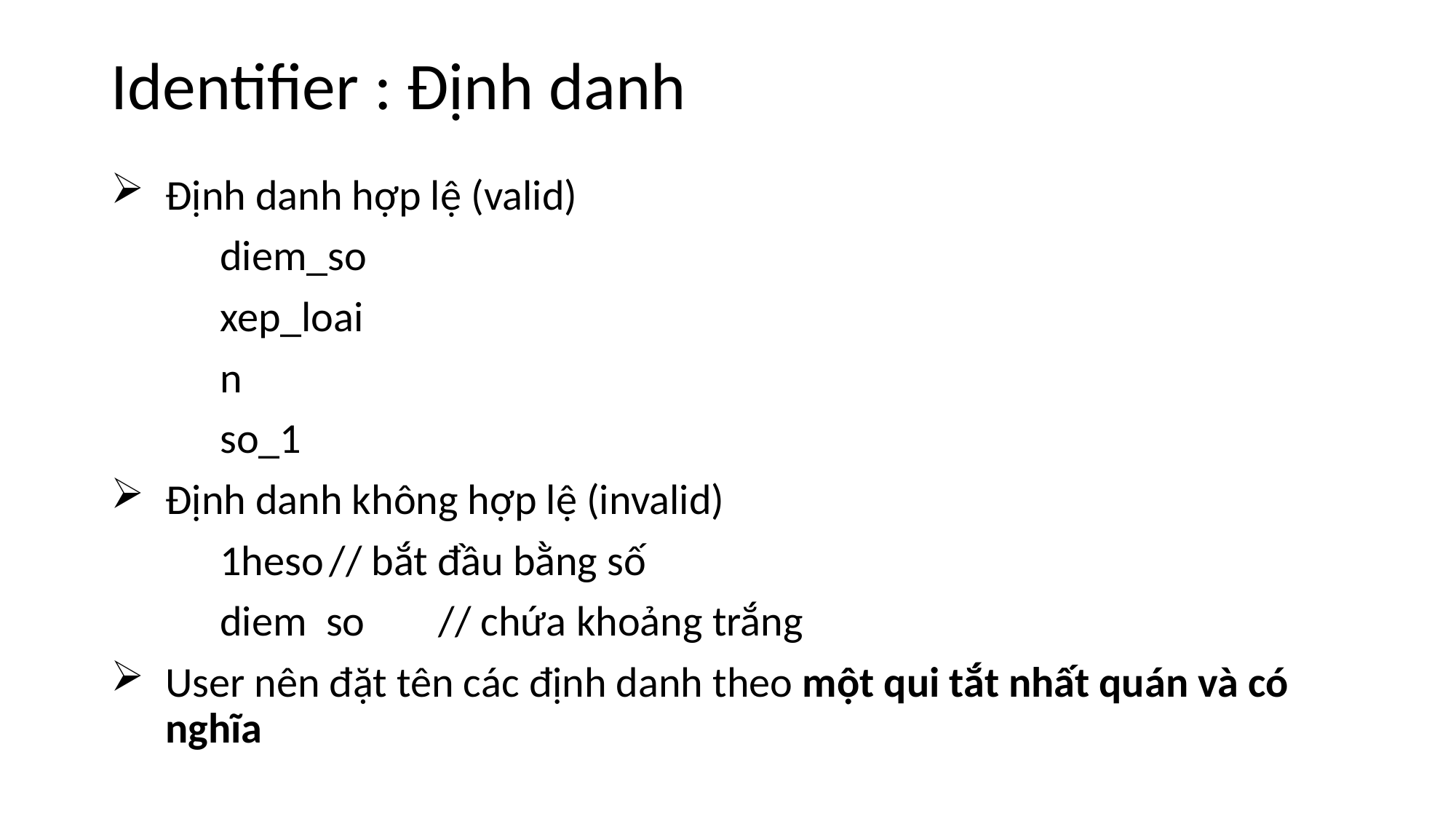

# Identifier : Định danh
Định danh hợp lệ (valid)
diem_so
xep_loai
n
so_1
Định danh không hợp lệ (invalid)
1heso	// bắt đầu bằng số
diem  so	// chứa khoảng trắng
User nên đặt tên các định danh theo một qui tắt nhất quán và có nghĩa